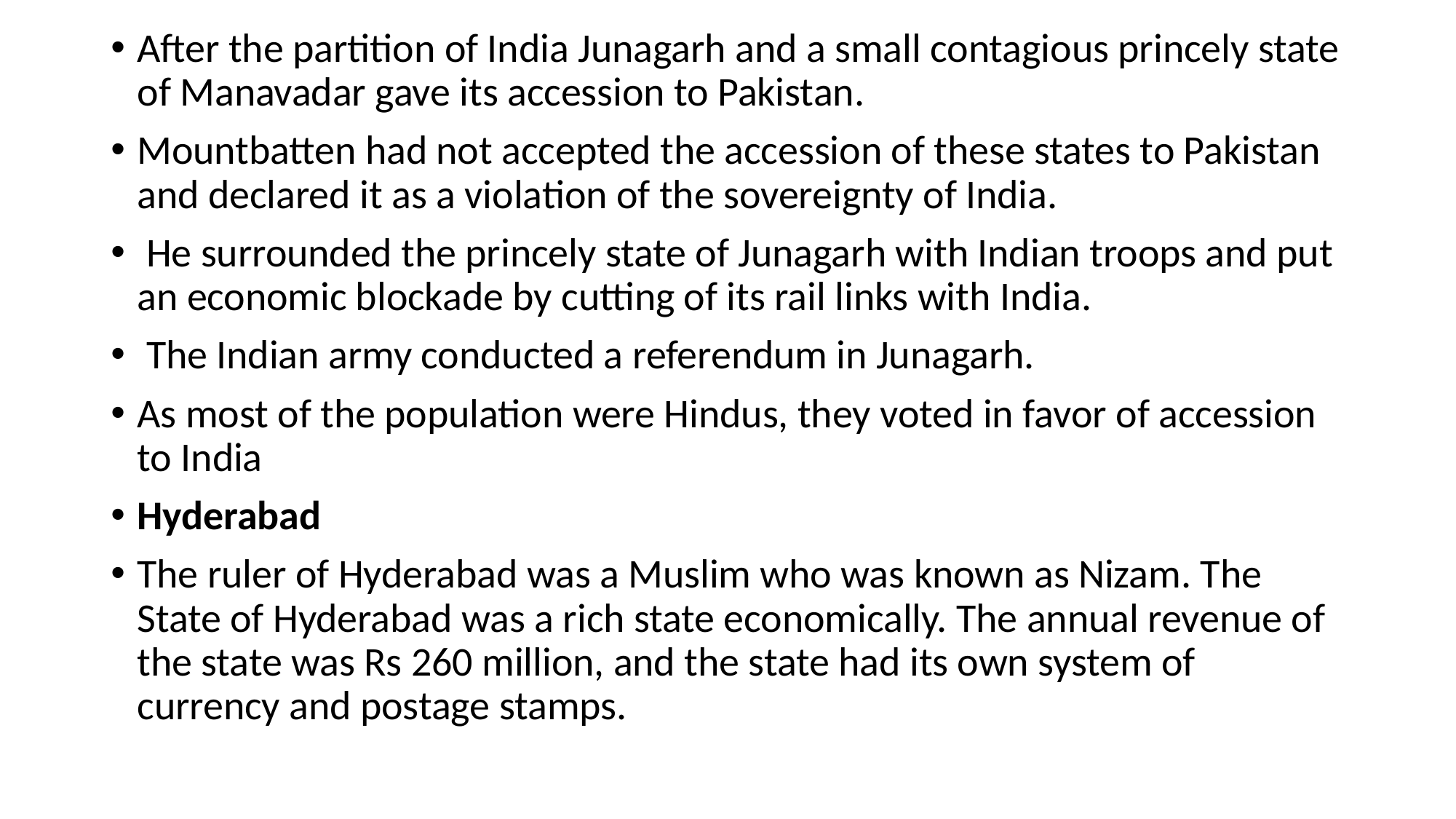

After the partition of India Junagarh and a small contagious princely state of Manavadar gave its accession to Pakistan.
Mountbatten had not accepted the accession of these states to Pakistan and declared it as a violation of the sovereignty of India.
 He surrounded the princely state of Junagarh with Indian troops and put an economic blockade by cutting of its rail links with India.
 The Indian army conducted a referendum in Junagarh.
As most of the population were Hindus, they voted in favor of accession to India
Hyderabad
The ruler of Hyderabad was a Muslim who was known as Nizam. The State of Hyderabad was a rich state economically. The annual revenue of the state was Rs 260 million, and the state had its own system of currency and postage stamps.